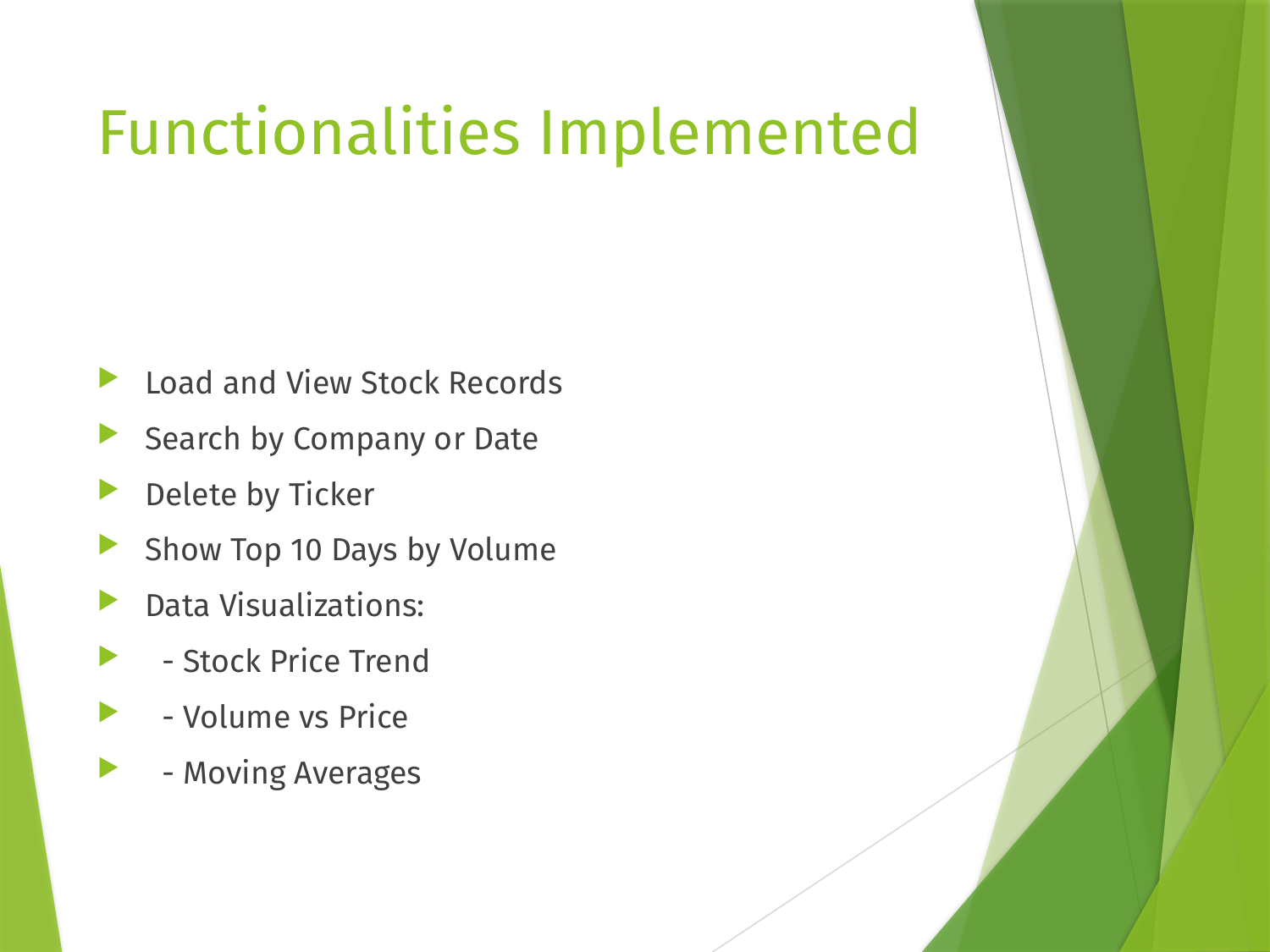

# Functionalities Implemented

Load and View Stock Records
Search by Company or Date
Delete by Ticker
Show Top 10 Days by Volume
Data Visualizations:
  - Stock Price Trend
  - Volume vs Price
  - Moving Averages